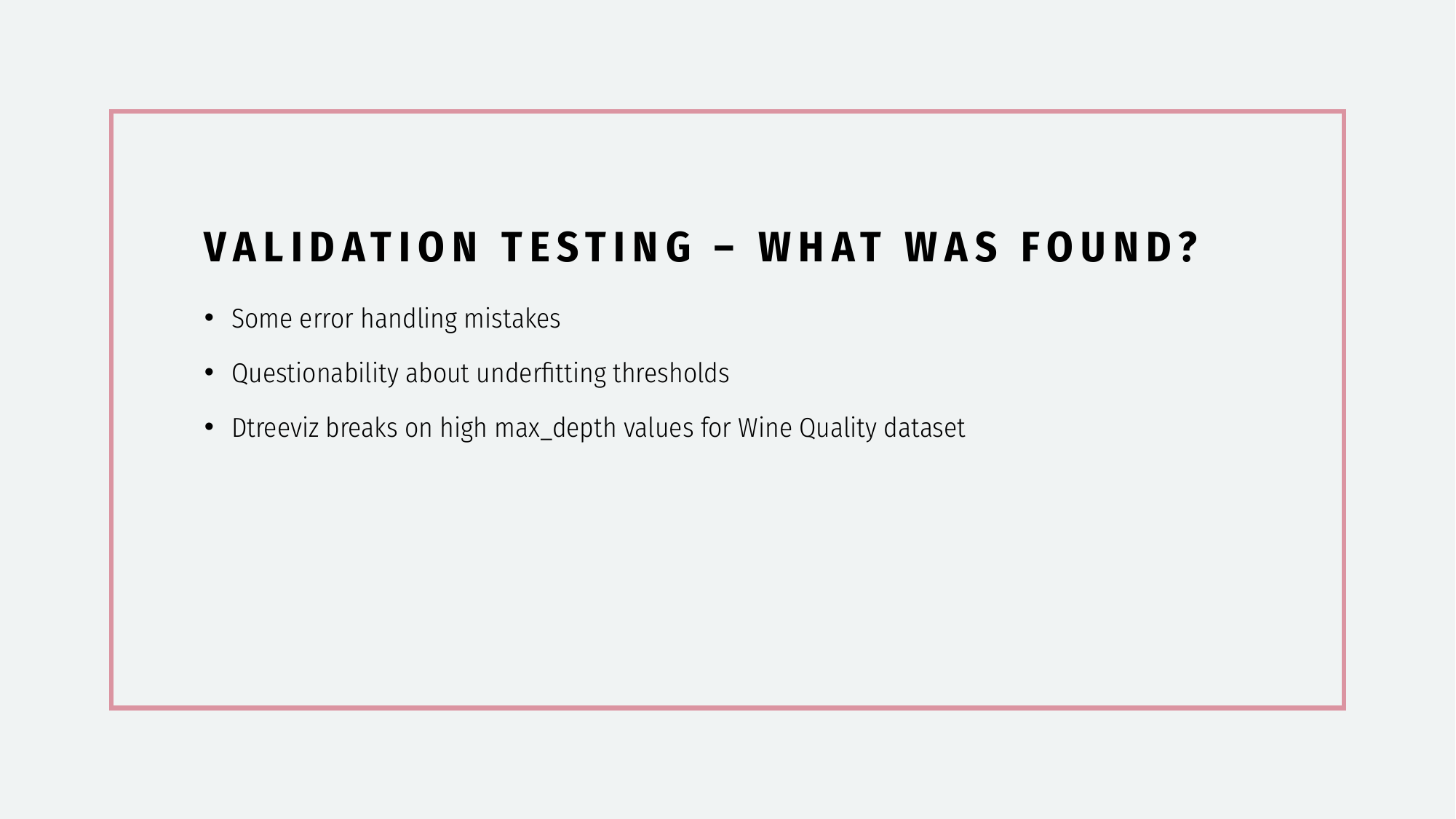

# Validation testing – what was found?
Some error handling mistakes
Questionability about underfitting thresholds
Dtreeviz breaks on high max_depth values for Wine Quality dataset